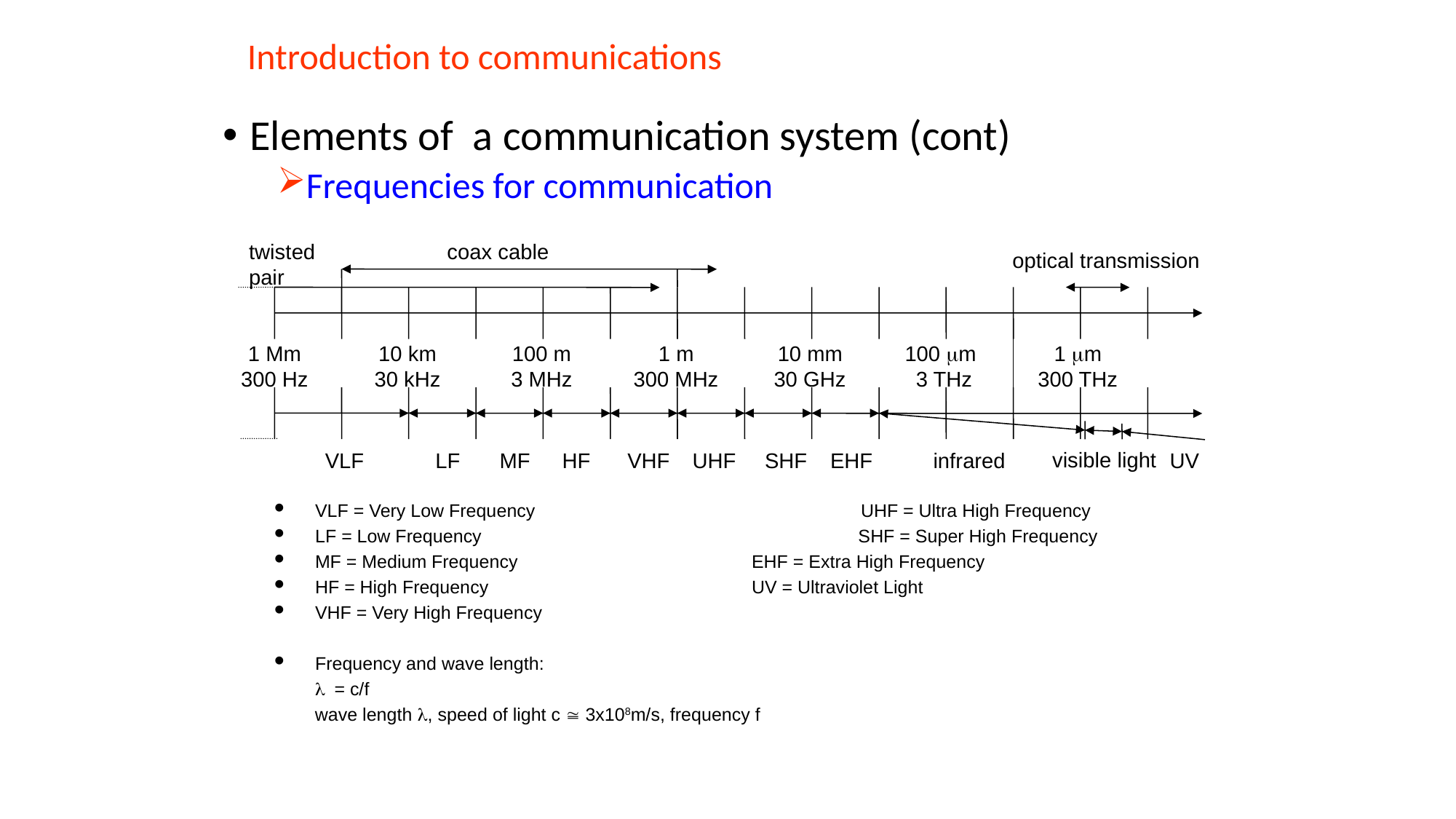

# Introduction to communications
Elements of  a communication system (cont)
Frequencies for communication

twisted pair
coax cable
optical transmission

1 Mm
300 Hz
10 km
30 kHz
100 m
3 MHz
1 m
300 MHz
10 mm
30 GHz
100 μm
3 THz
1 μm
300 THz

visible light
VLF
LF
MF
HF
VHF
UHF
SHF
EHF
infrared
UV
VLF = Very Low Frequency			UHF = Ultra High Frequency
LF = Low Frequency 			                     SHF = Super High Frequency
MF = Medium Frequency 			EHF = Extra High Frequency
HF = High Frequency 			UV = Ultraviolet Light
VHF = Very High Frequency

Frequency and wave length:
	λ = c/f
        wave length λ, speed of light c ≅ 3x108m/s, frequency f